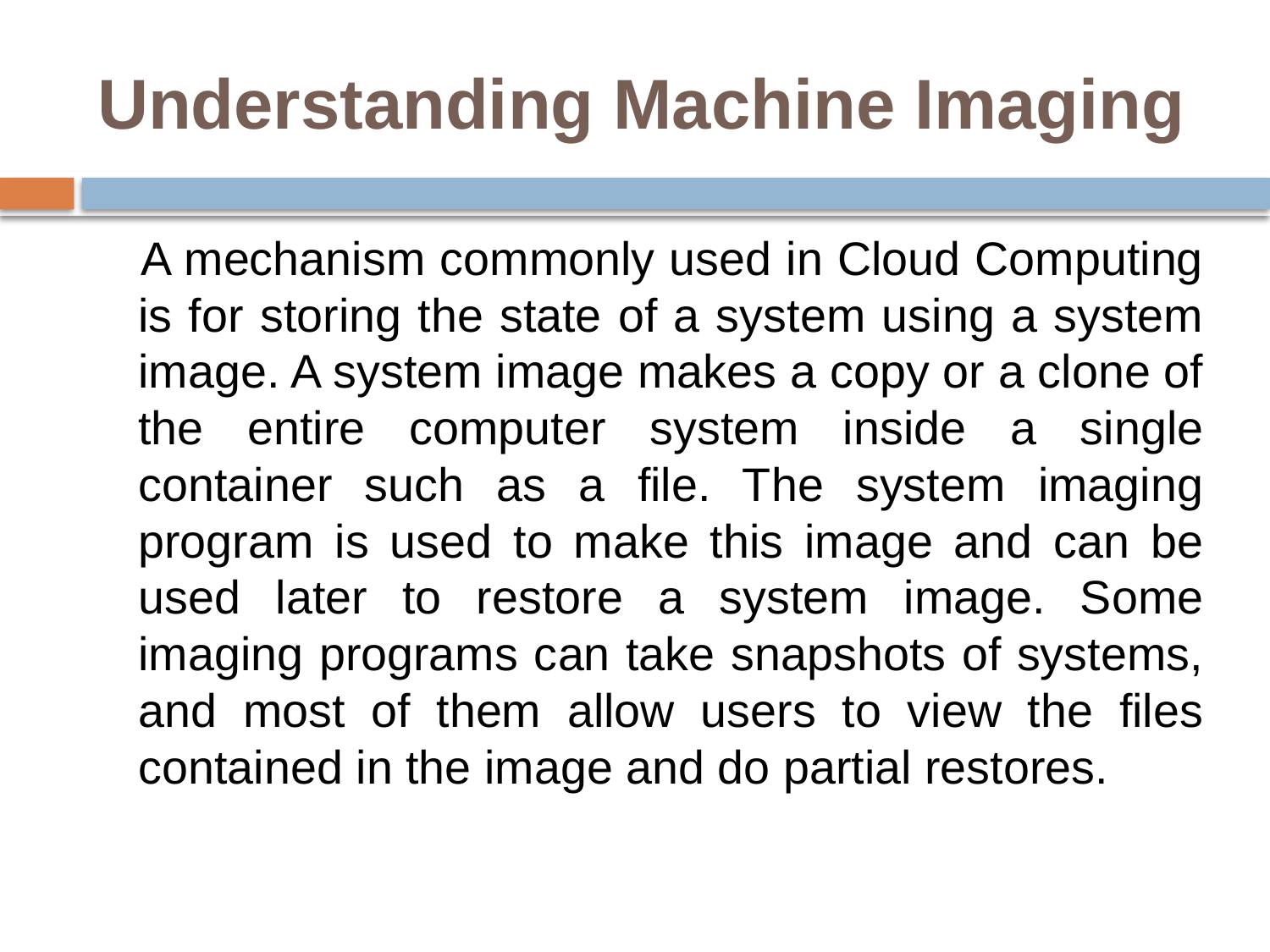

# Understanding Machine Imaging
   A mechanism commonly used in Cloud Computing is for storing the state of a system using a system image. A system image makes a copy or a clone of the entire computer system inside a single container such as a file. The system imaging program is used to make this image and can be used later to restore a system image. Some imaging programs can take snapshots of systems, and most of them allow users to view the files contained in the image and do partial restores.